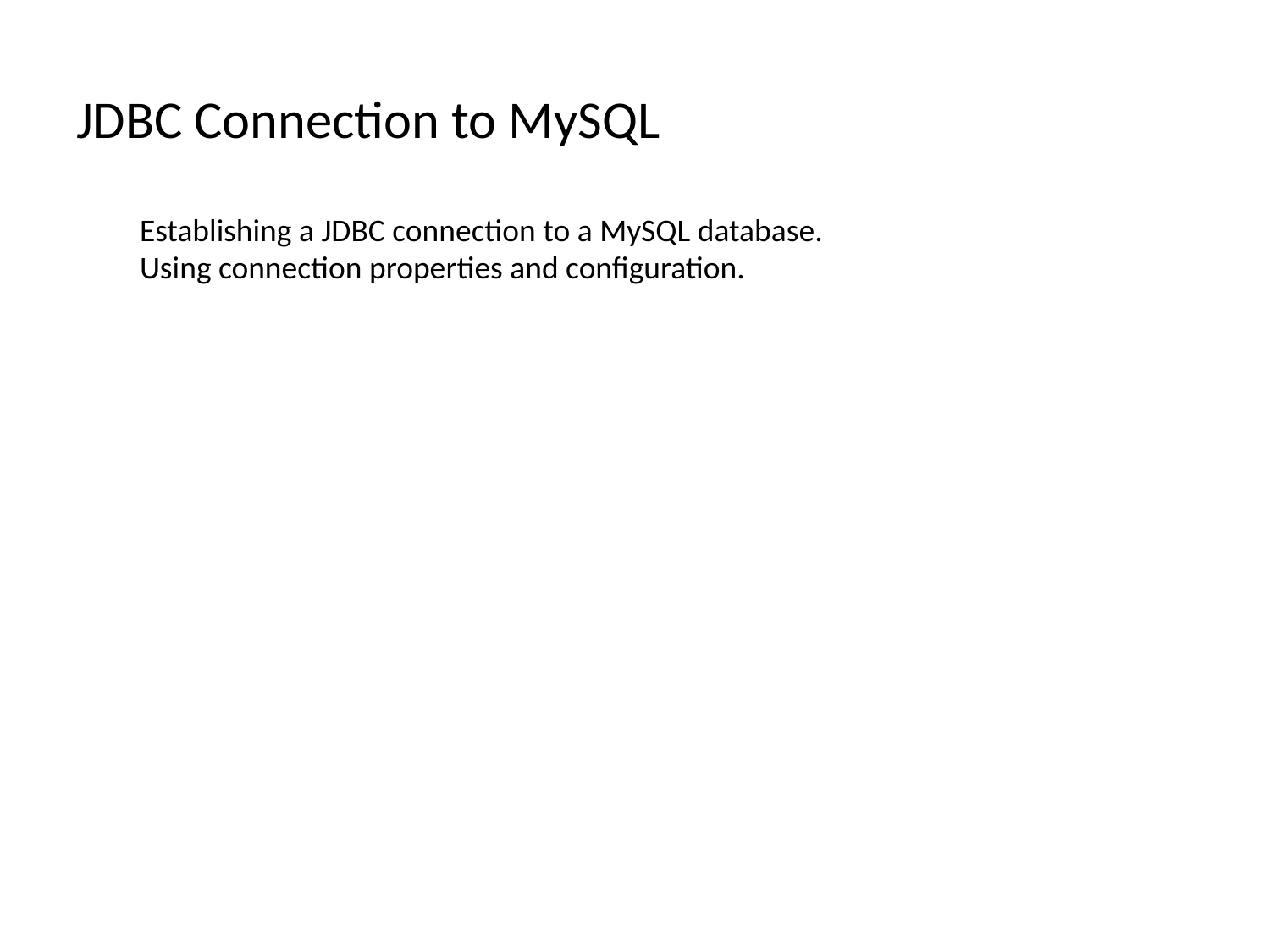

# JDBC Connection to MySQL

Establishing a JDBC connection to a MySQL database.
Using connection properties and configuration.